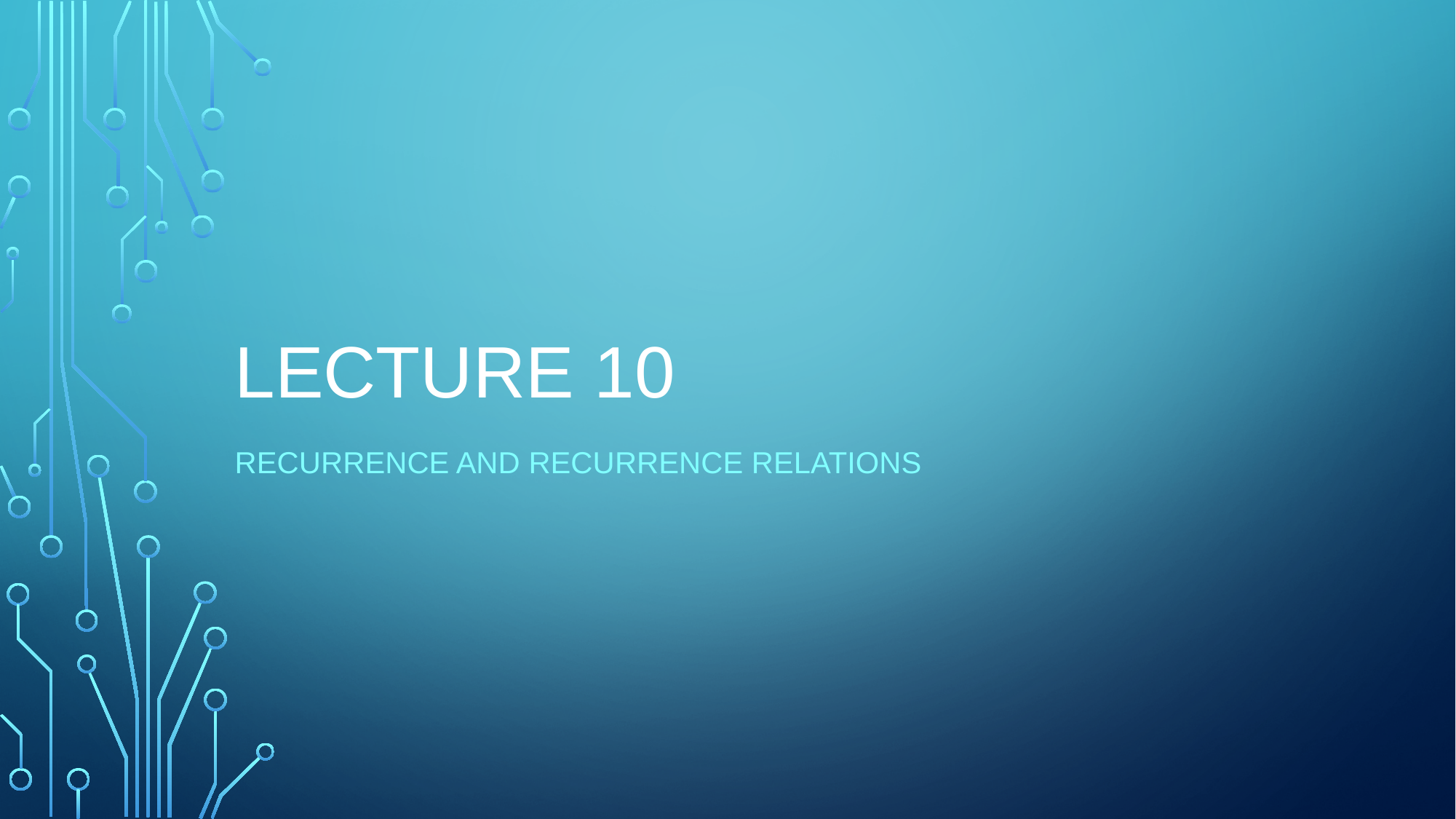

# Lecture 10
Recurrence and recurrence relations